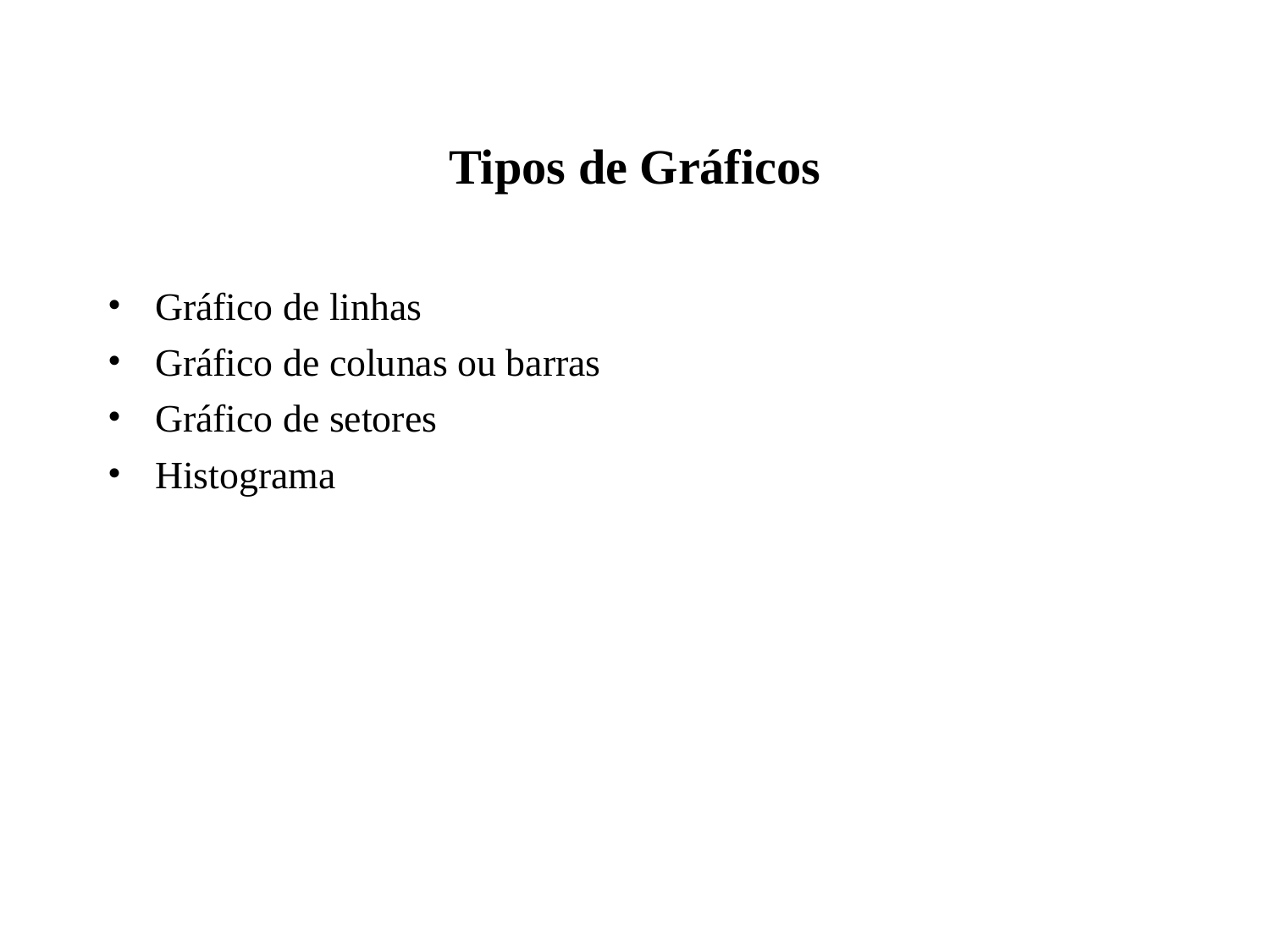

Tipos de Gráficos
Gráfico de linhas
Gráfico de colunas ou barras
Gráfico de setores
Histograma